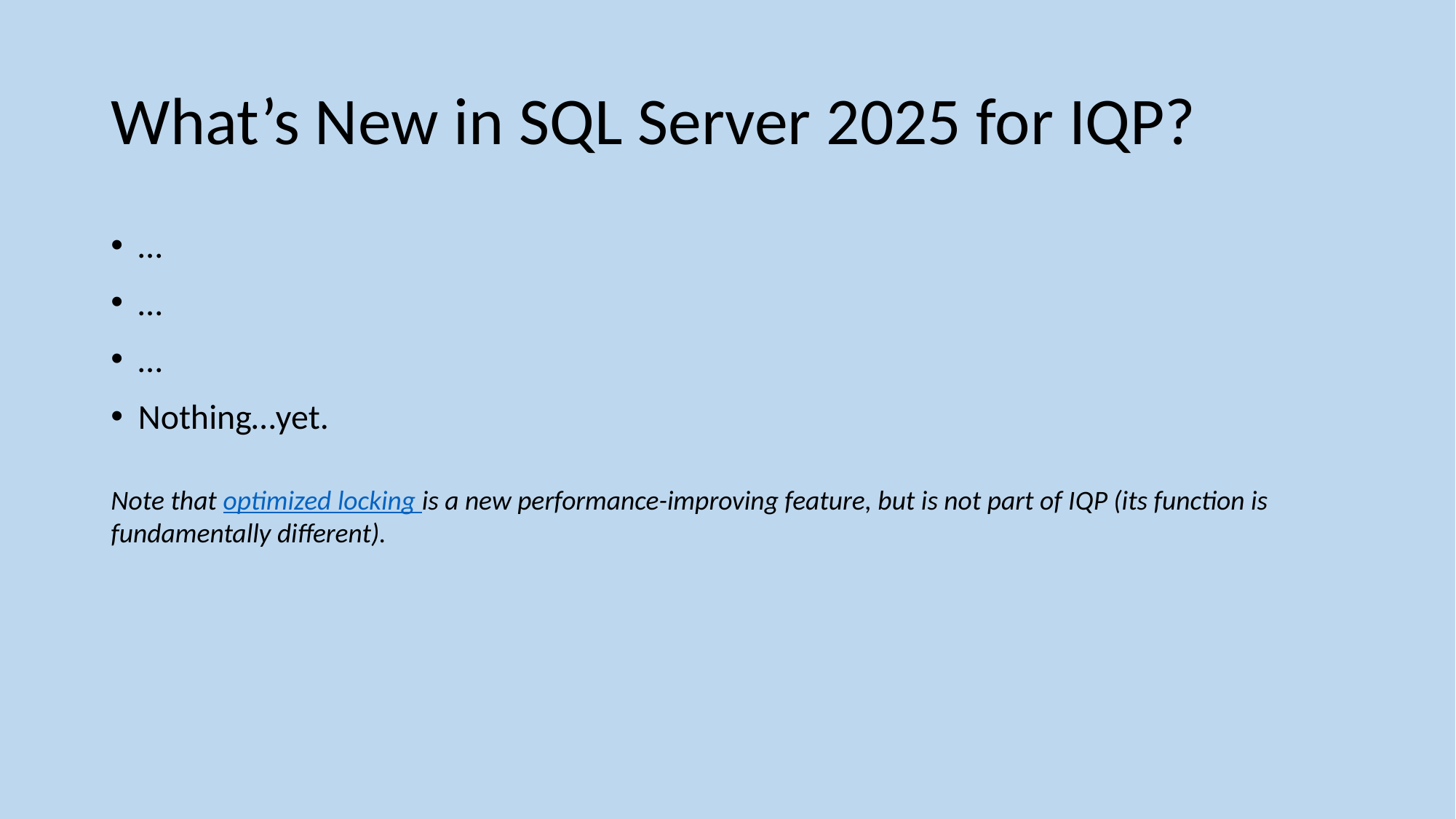

# What’s New in SQL Server 2025 for IQP?
…
…
…
Nothing…yet.
Note that optimized locking is a new performance-improving feature, but is not part of IQP (its function is fundamentally different).